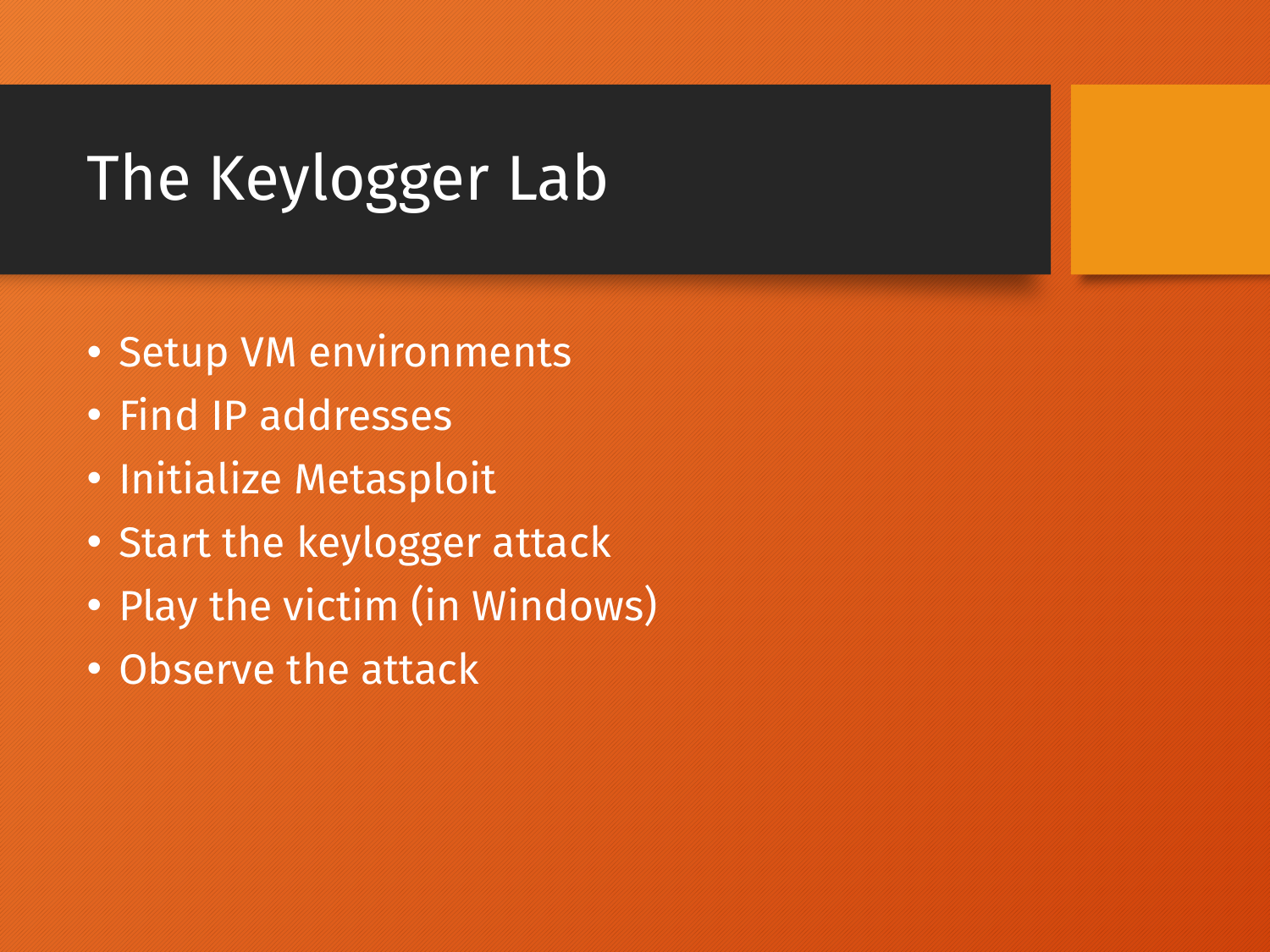

# The Keylogger Lab
Setup VM environments
Find IP addresses
Initialize Metasploit
Start the keylogger attack
Play the victim (in Windows)
Observe the attack